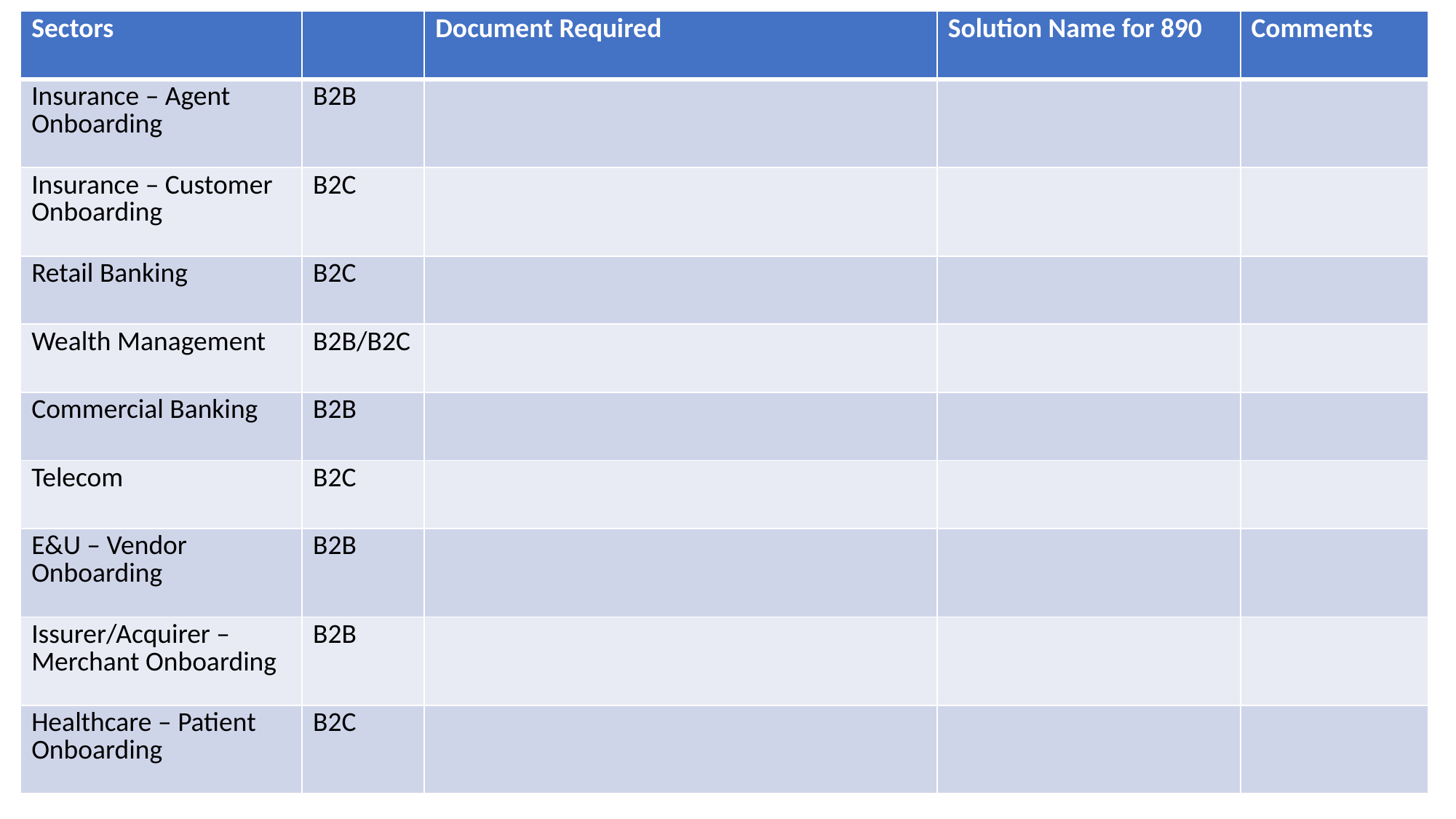

| Sectors |  | Document Required | Solution Name for 890 | Comments |
| --- | --- | --- | --- | --- |
| Insurance – Agent Onboarding | B2B |  |  |  |
| Insurance – Customer Onboarding | B2C |  |  |  |
| Retail Banking | B2C |  |  |  |
| Wealth Management | B2B/B2C |  |  |  |
| Commercial Banking | B2B |  |  |  |
| Telecom | B2C |  |  |  |
| E&U – Vendor Onboarding | B2B |  |  |  |
| Issurer/Acquirer – Merchant Onboarding | B2B |  |  |  |
| Healthcare – Patient Onboarding | B2C |  |  |  |